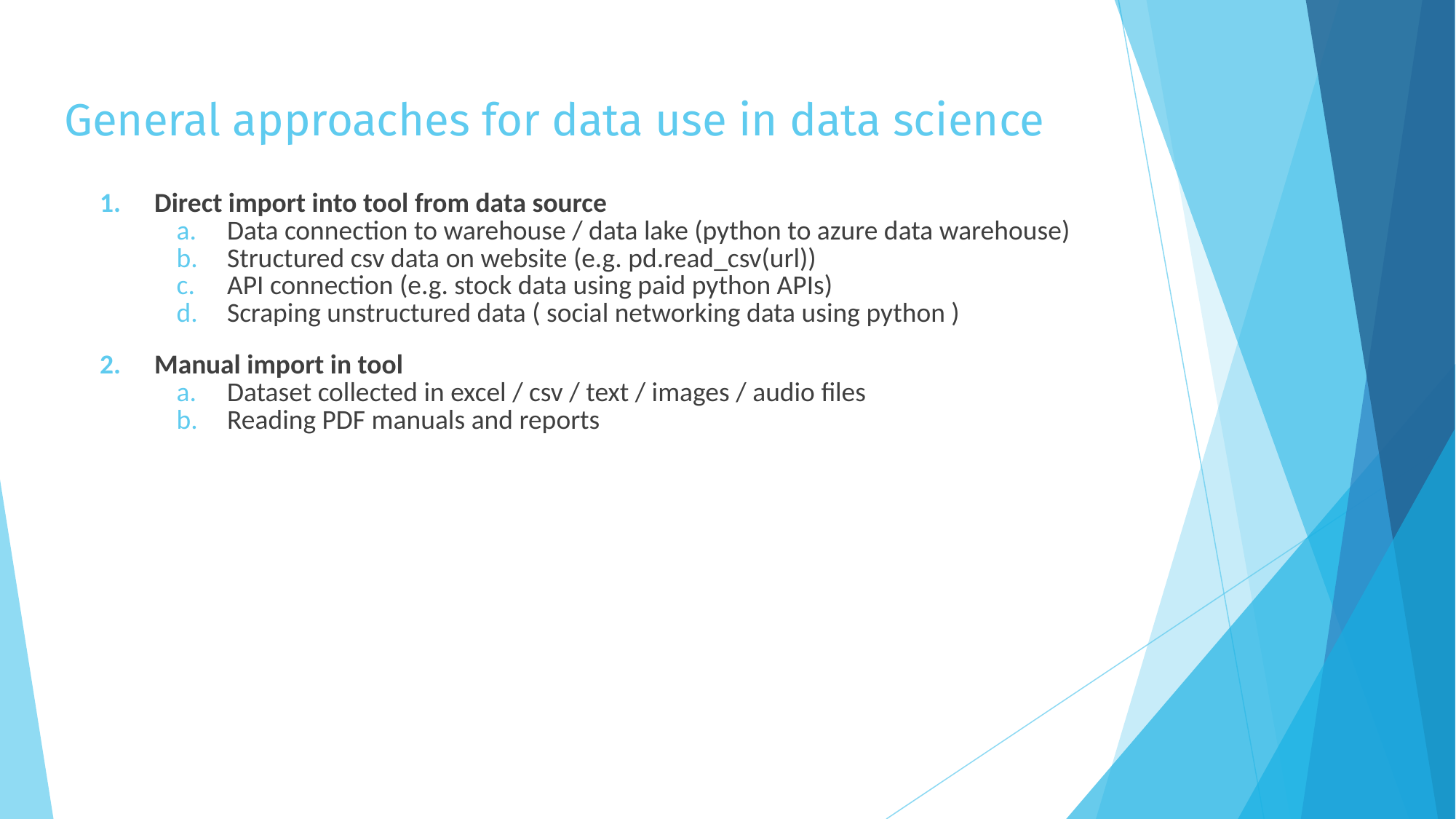

# General approaches for data use in data science
Direct import into tool from data source
Data connection to warehouse / data lake (python to azure data warehouse)
Structured csv data on website (e.g. pd.read_csv(url))
API connection (e.g. stock data using paid python APIs)
Scraping unstructured data ( social networking data using python )
Manual import in tool
Dataset collected in excel / csv / text / images / audio files
Reading PDF manuals and reports